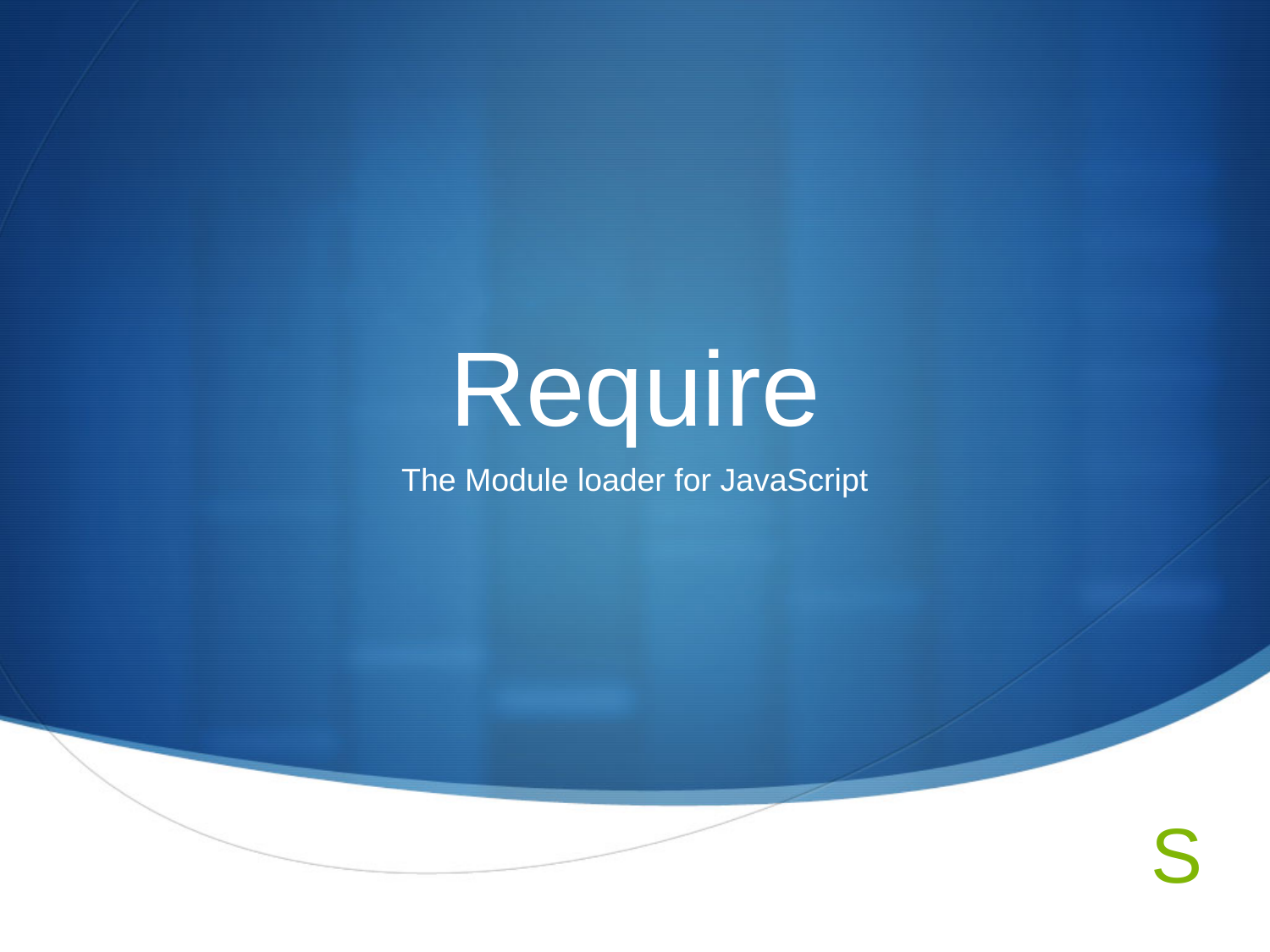

# Require
The Module loader for JavaScript